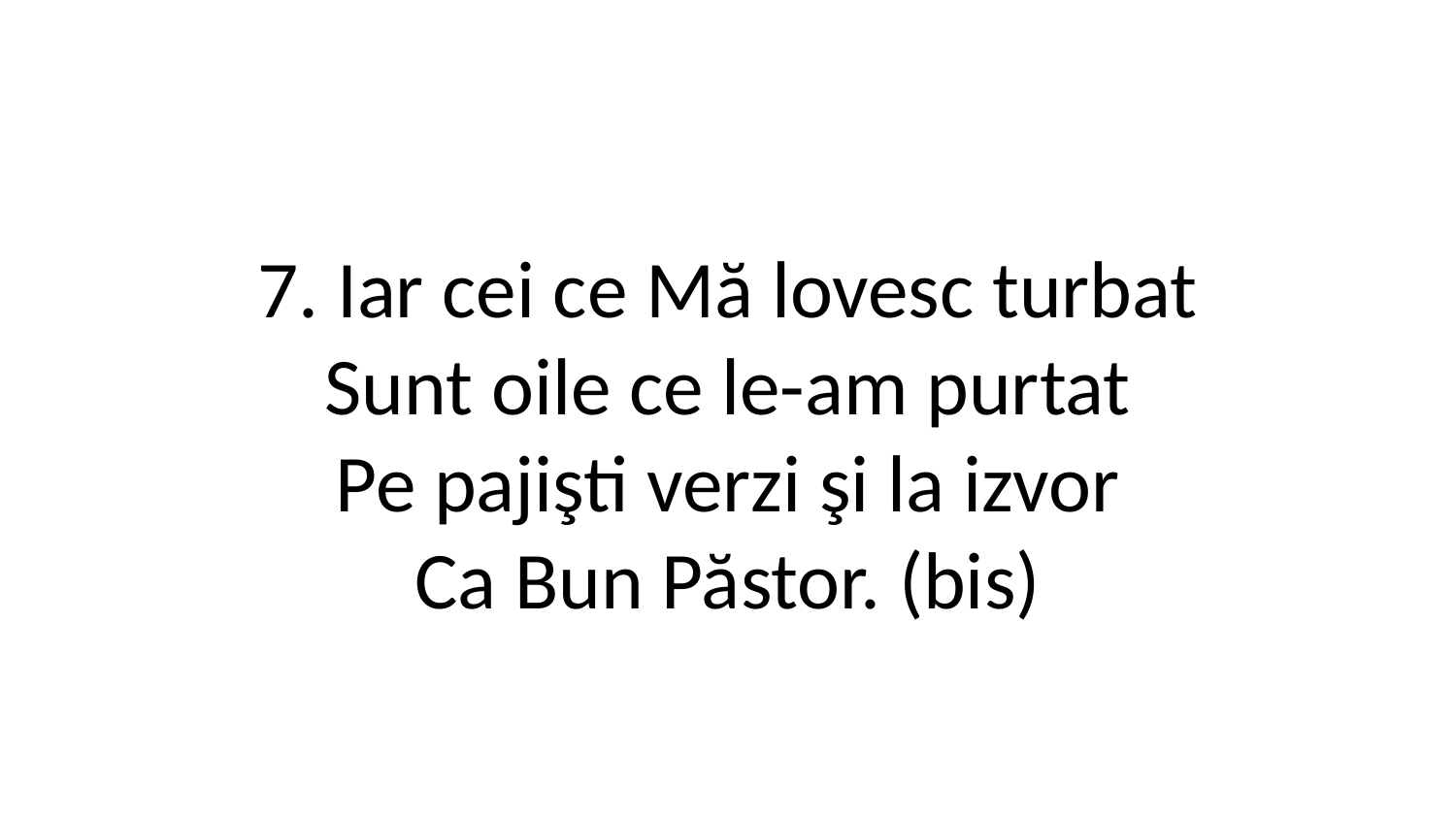

7. Iar cei ce Mă lovesc turbat
Sunt oile ce le-am purtat
Pe pajişti verzi şi la izvor
Ca Bun Păstor. (bis)